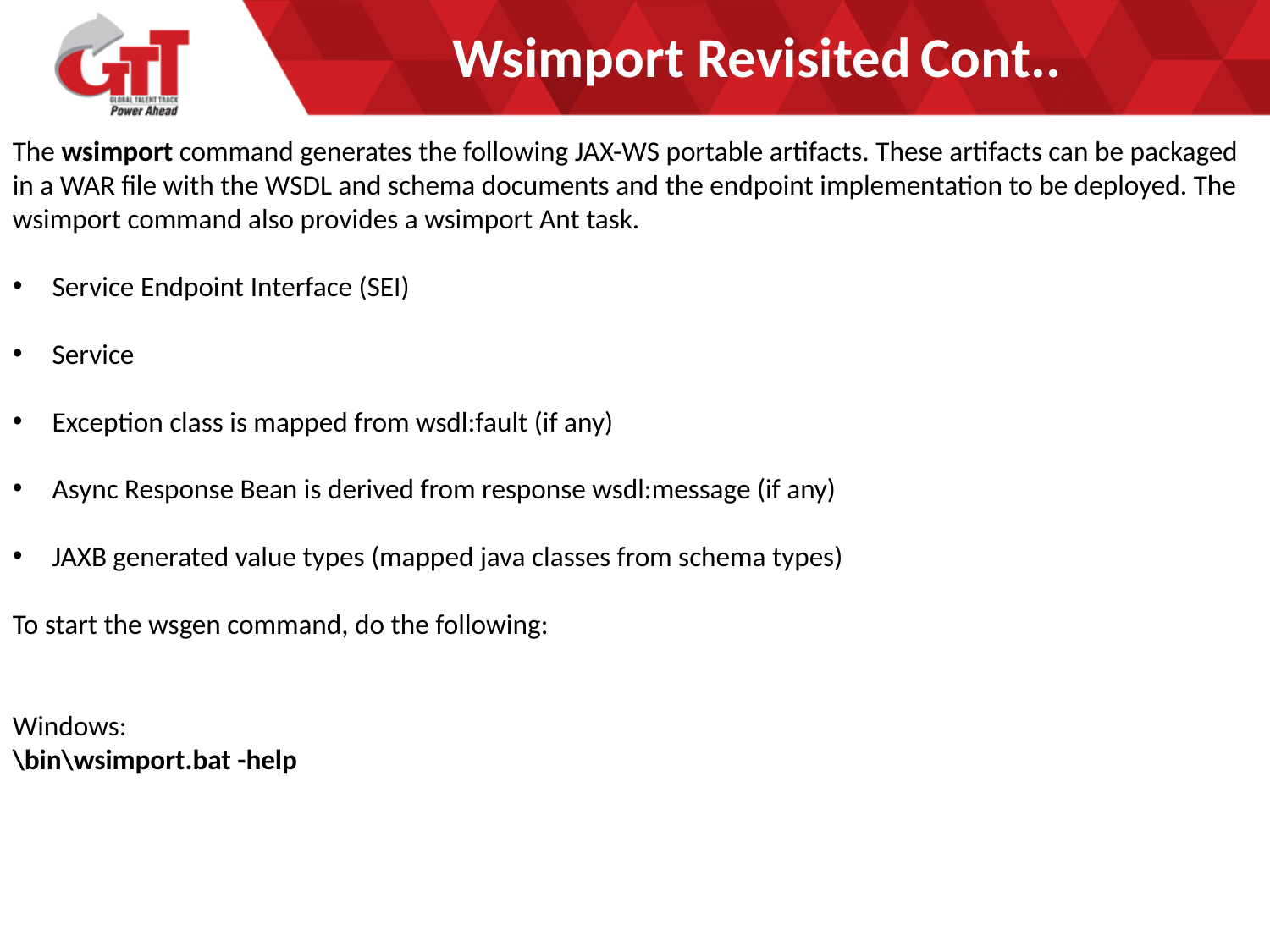

# Wsimport Revisited Cont..
The wsimport command generates the following JAX-WS portable artifacts. These artifacts can be packaged in a WAR file with the WSDL and schema documents and the endpoint implementation to be deployed. The wsimport command also provides a wsimport Ant task.

Service Endpoint Interface (SEI)

Service

Exception class is mapped from wsdl:fault (if any)

Async Response Bean is derived from response wsdl:message (if any)

JAXB generated value types (mapped java classes from schema types)

To start the wsgen command, do the following:

Windows:
\bin\wsimport.bat -help